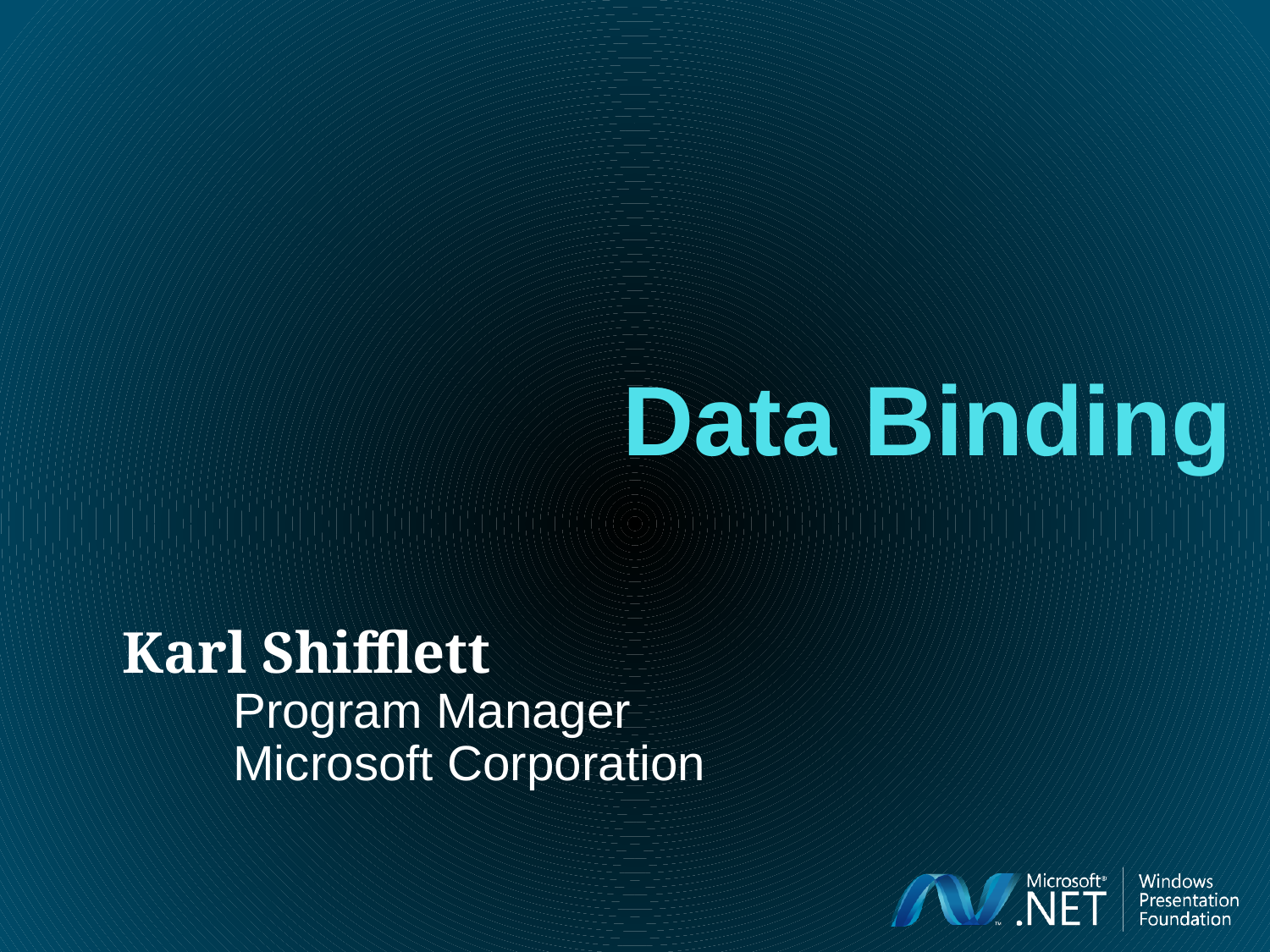

# Data Binding
Karl Shifflett
Program Manager
Microsoft Corporation